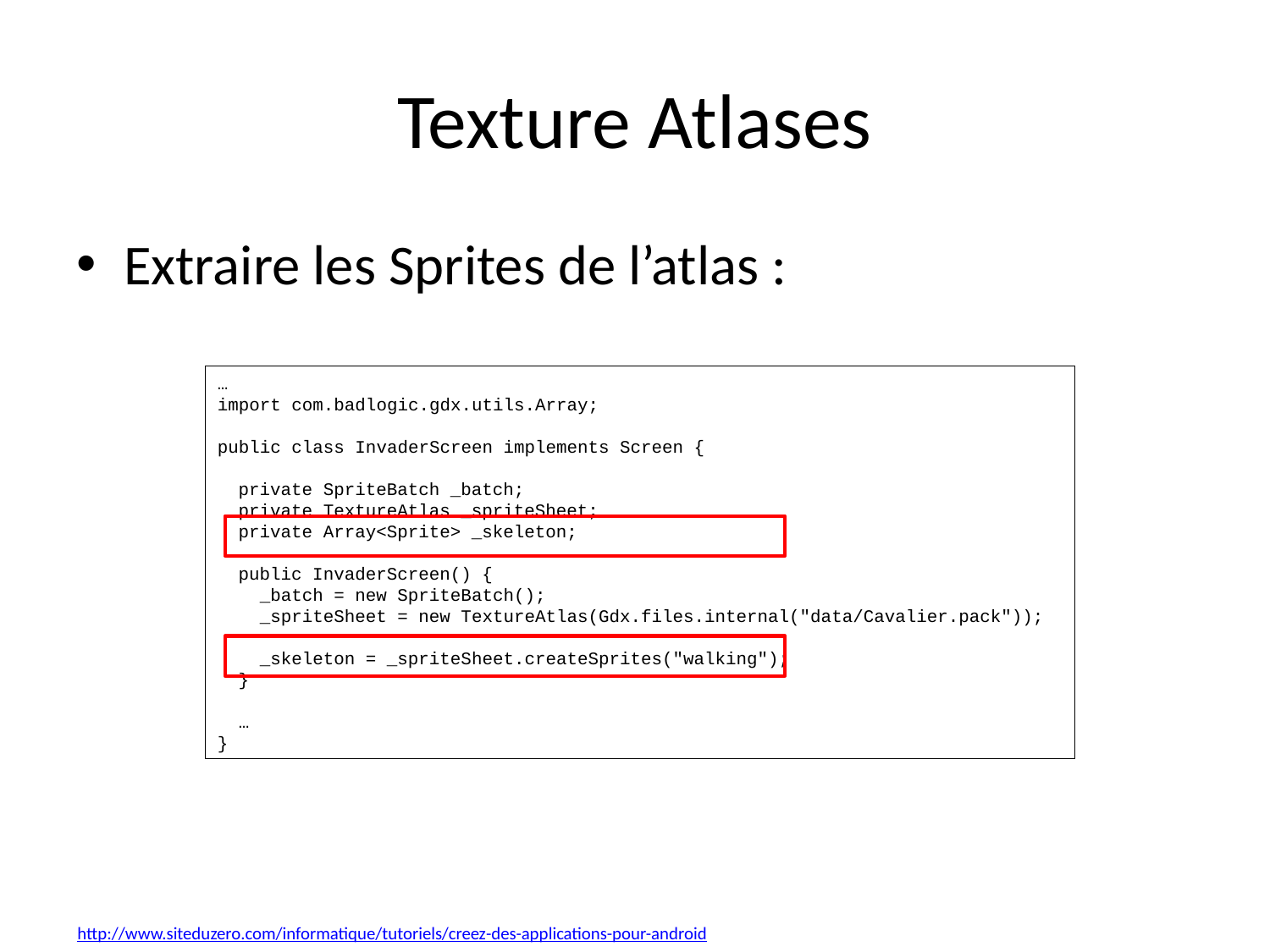

# Texture Atlases
Extraire les Sprites de l’atlas :
…
import com.badlogic.gdx.utils.Array;

public class InvaderScreen implements Screen {

  private SpriteBatch _batch;
  private TextureAtlas _spriteSheet;
  private Array<Sprite> _skeleton;

  public InvaderScreen() {
    _batch = new SpriteBatch();
    _spriteSheet = new TextureAtlas(Gdx.files.internal("data/Cavalier.pack"));

    _skeleton = _spriteSheet.createSprites("walking");
  }

  …
}